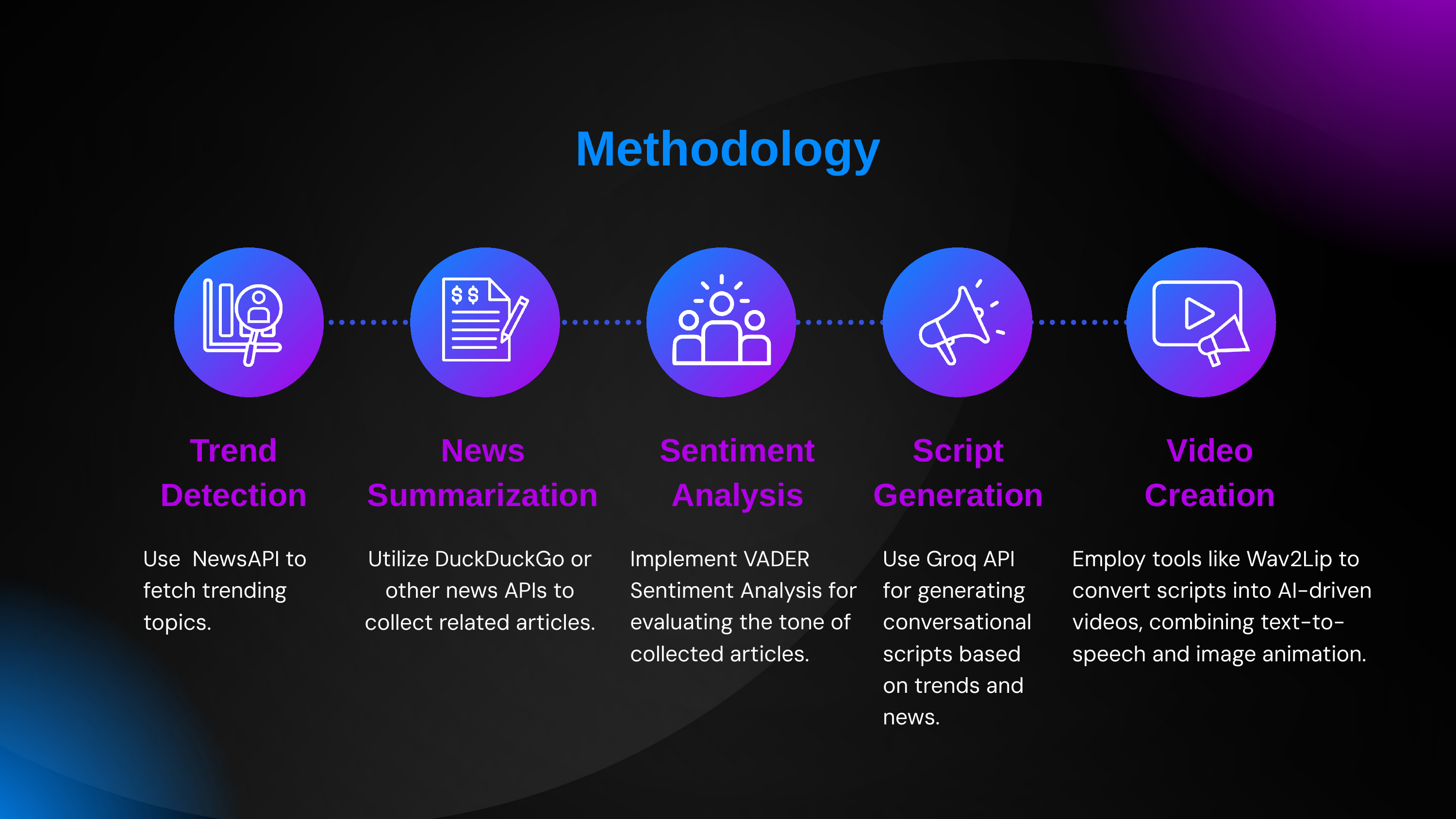

Methodology

Trend Detection
News Summarization
Sentiment Analysis
Script Generation
Video Creation
Use  NewsAPI to fetch trending topics.
Utilize DuckDuckGo or other news APIs to collect related articles.
Implement VADER Sentiment Analysis for evaluating the tone of collected articles.
Use Groq API for generating conversational scripts based on trends and news.
Employ tools like Wav2Lip to convert scripts into AI-driven videos, combining text-to-speech and image animation.